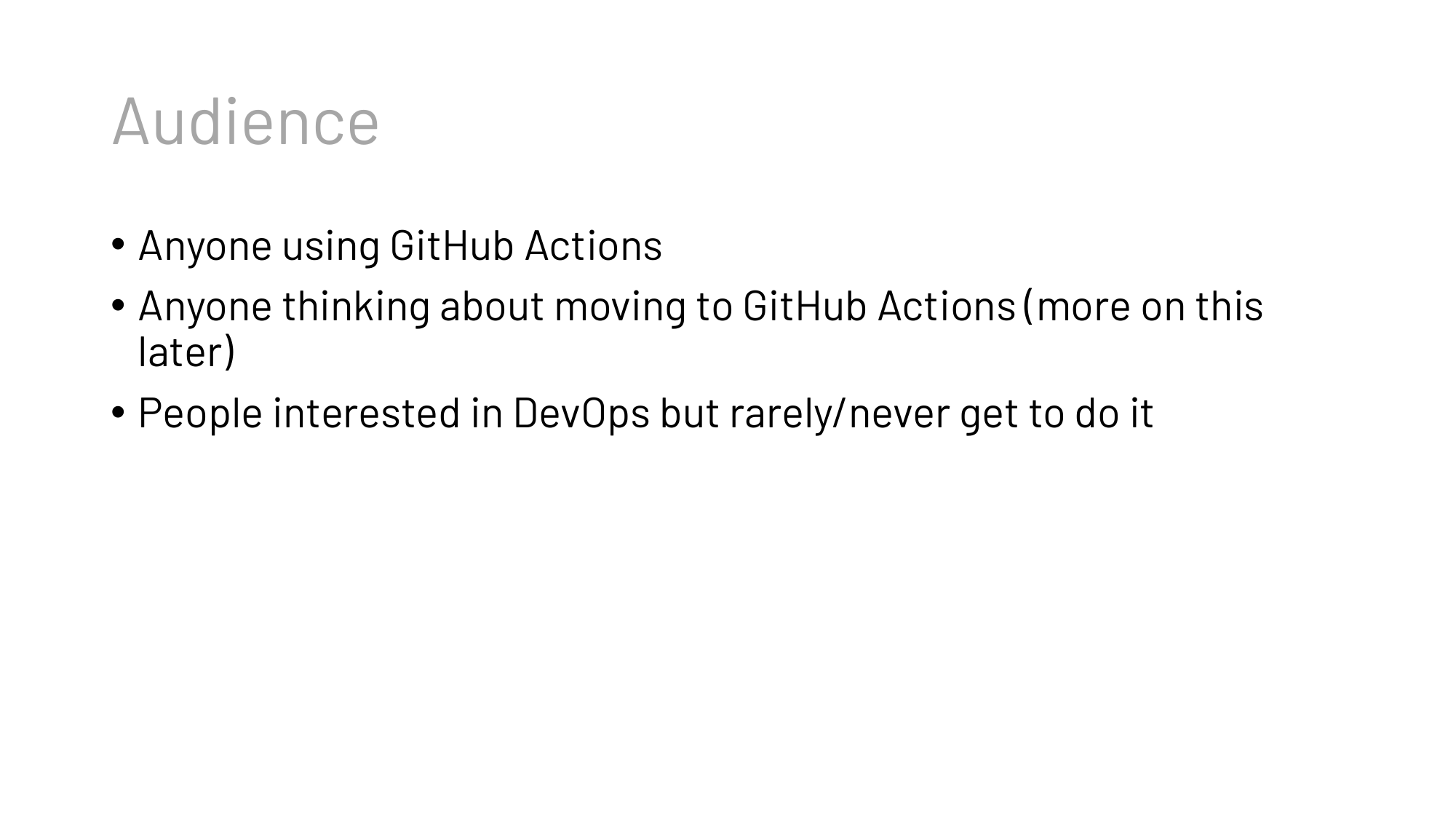

# Audience
Anyone using GitHub Actions
Anyone thinking about moving to GitHub Actions (more on this later)
People interested in DevOps but rarely/never get to do it